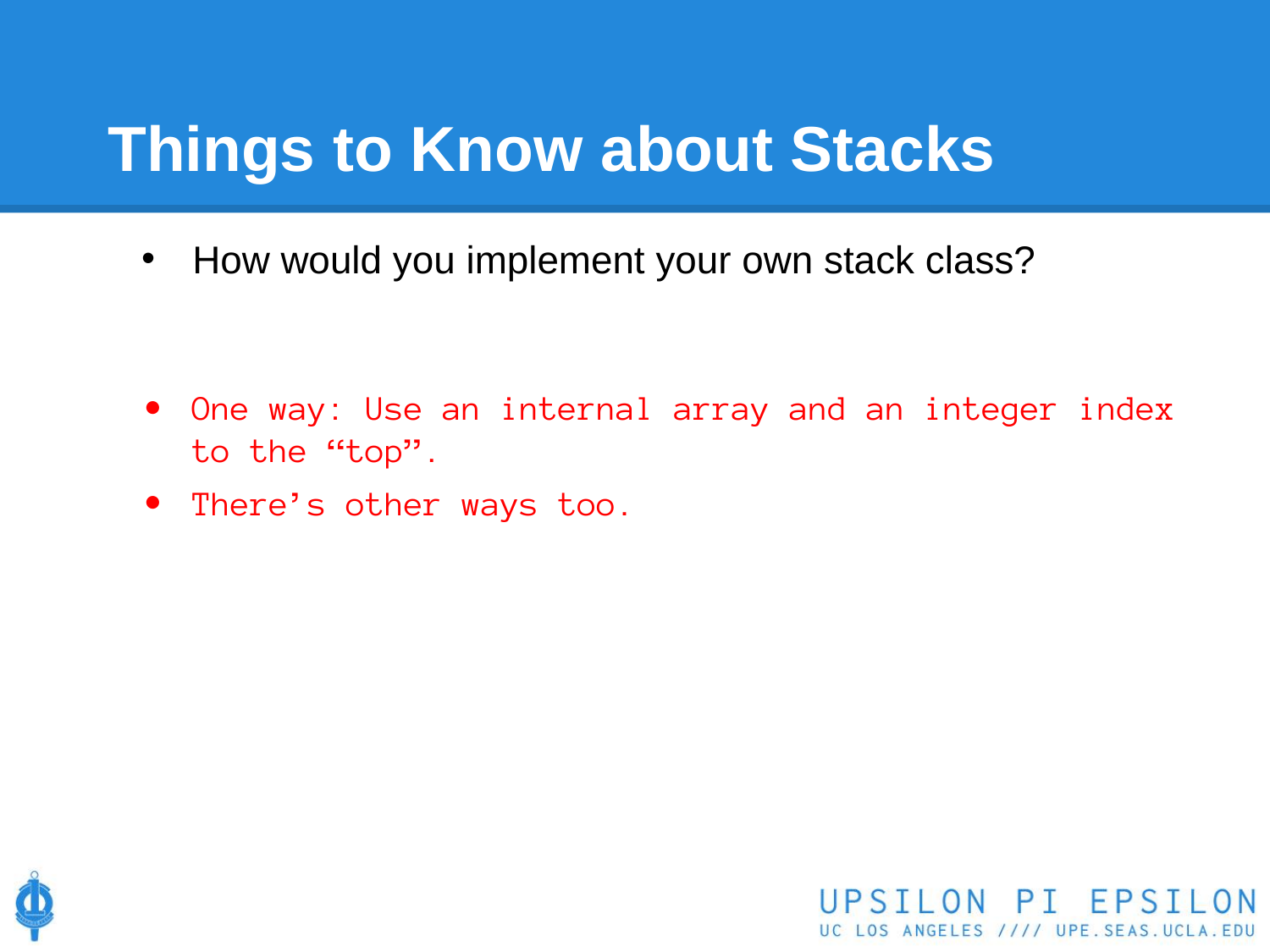

# Things to Know about Stacks
How would you implement your own stack class?

One way: Use an internal array and an integer index to the “top”.
There’s other ways too.